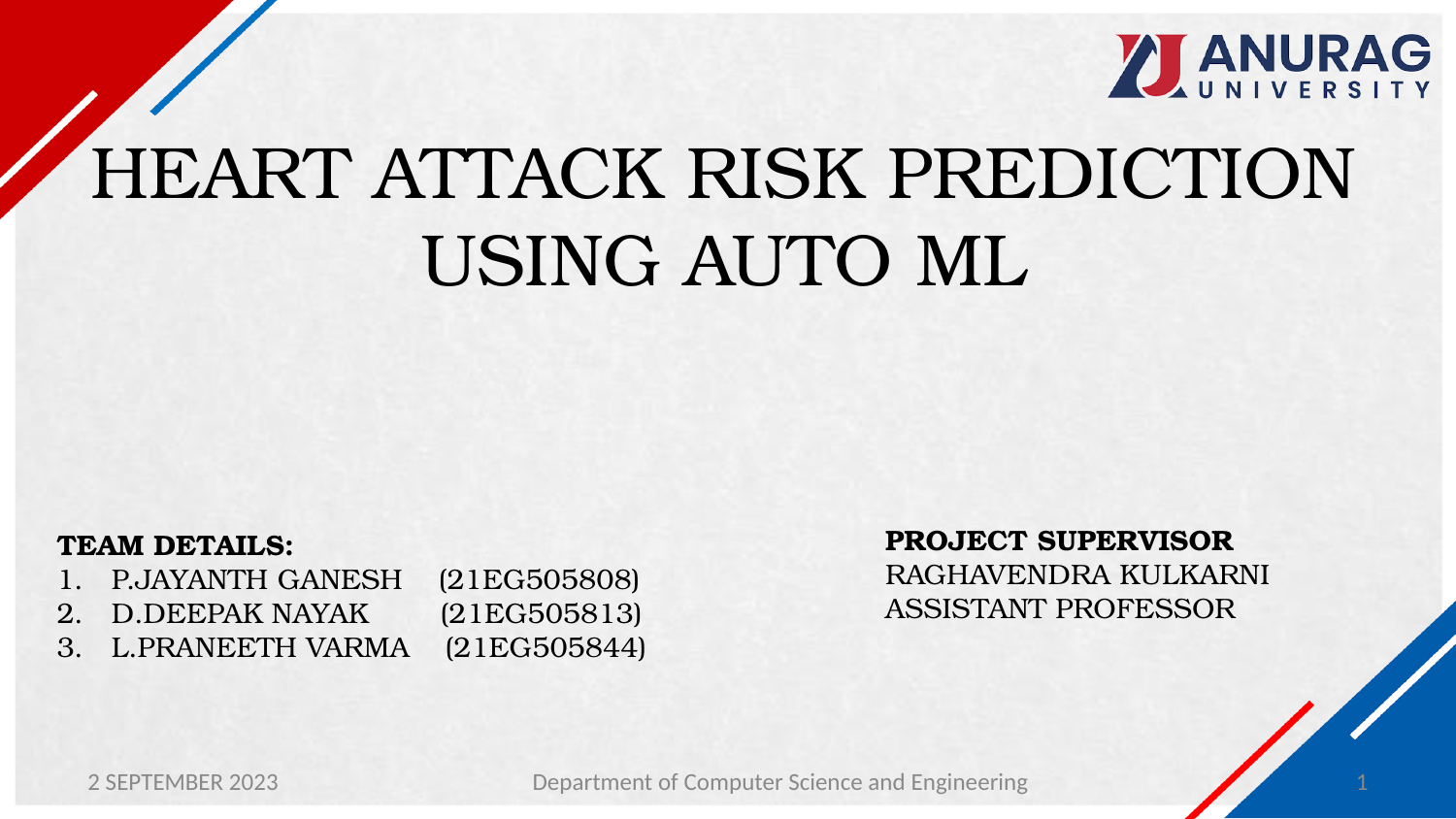

# HEART ATTACK RISK PREDICTION USING AUTO ML

PROJECT SUPERVISOR
RAGHAVENDRA KULKARNI
ASSISTANT PROFESSOR
TEAM DETAILS:
P.JAYANTH GANESH    (21EG505808)
D.DEEPAK NAYAK        (21EG505813)
L.PRANEETH VARMA    (21EG505844)

2 SEPTEMBER 2023
Department of Computer Science and Engineering
1